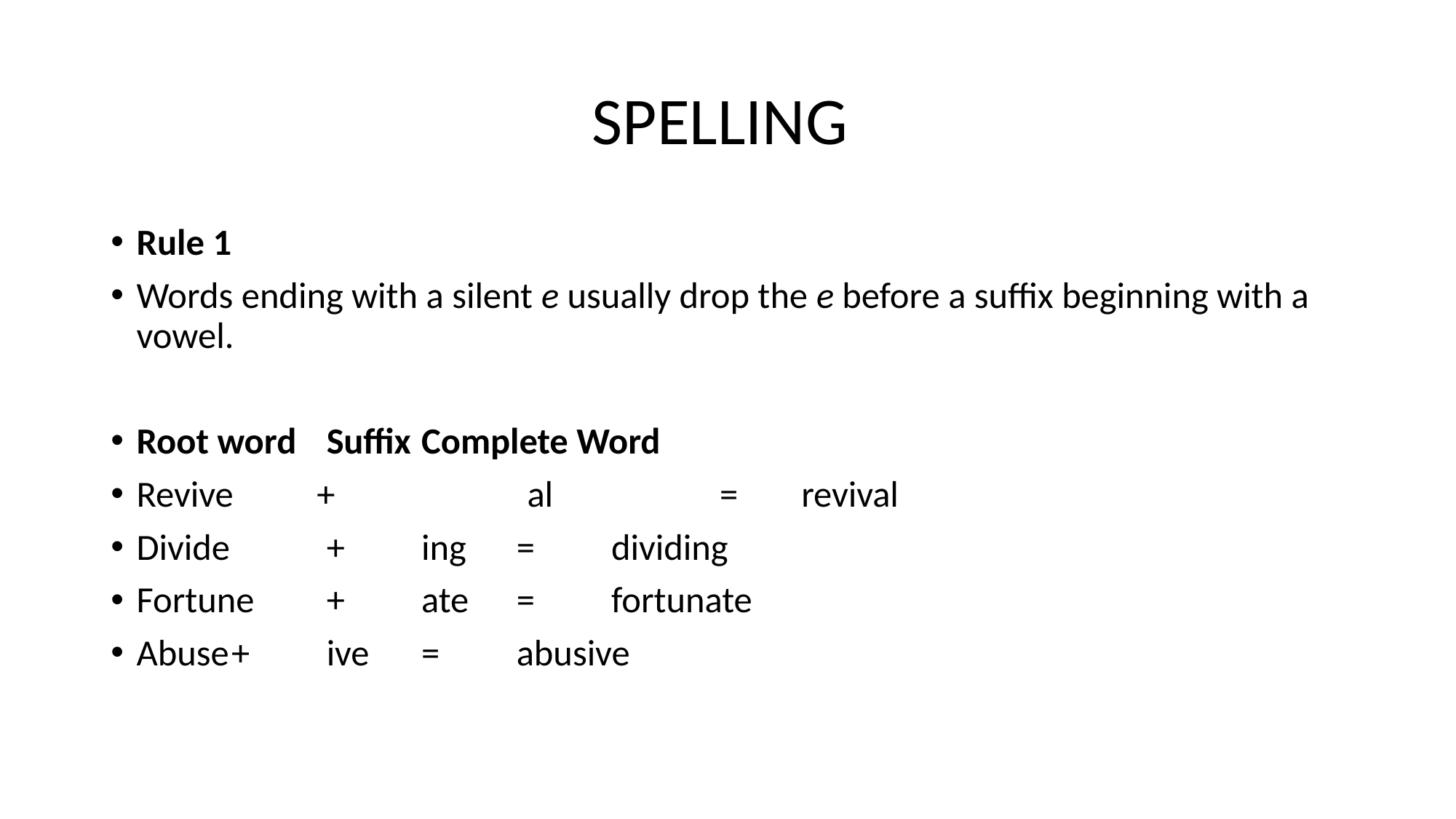

# SPELLING
Rule 1
Words ending with a silent e usually drop the e before a suffix beginning with a vowel.

Root word			Suffix			Complete Word
Revive          +                       al	             =	revival
Divide    	+  		ing		=	dividing
Fortune	+		ate		=	fortunate
Abuse	+		ive		=	abusive